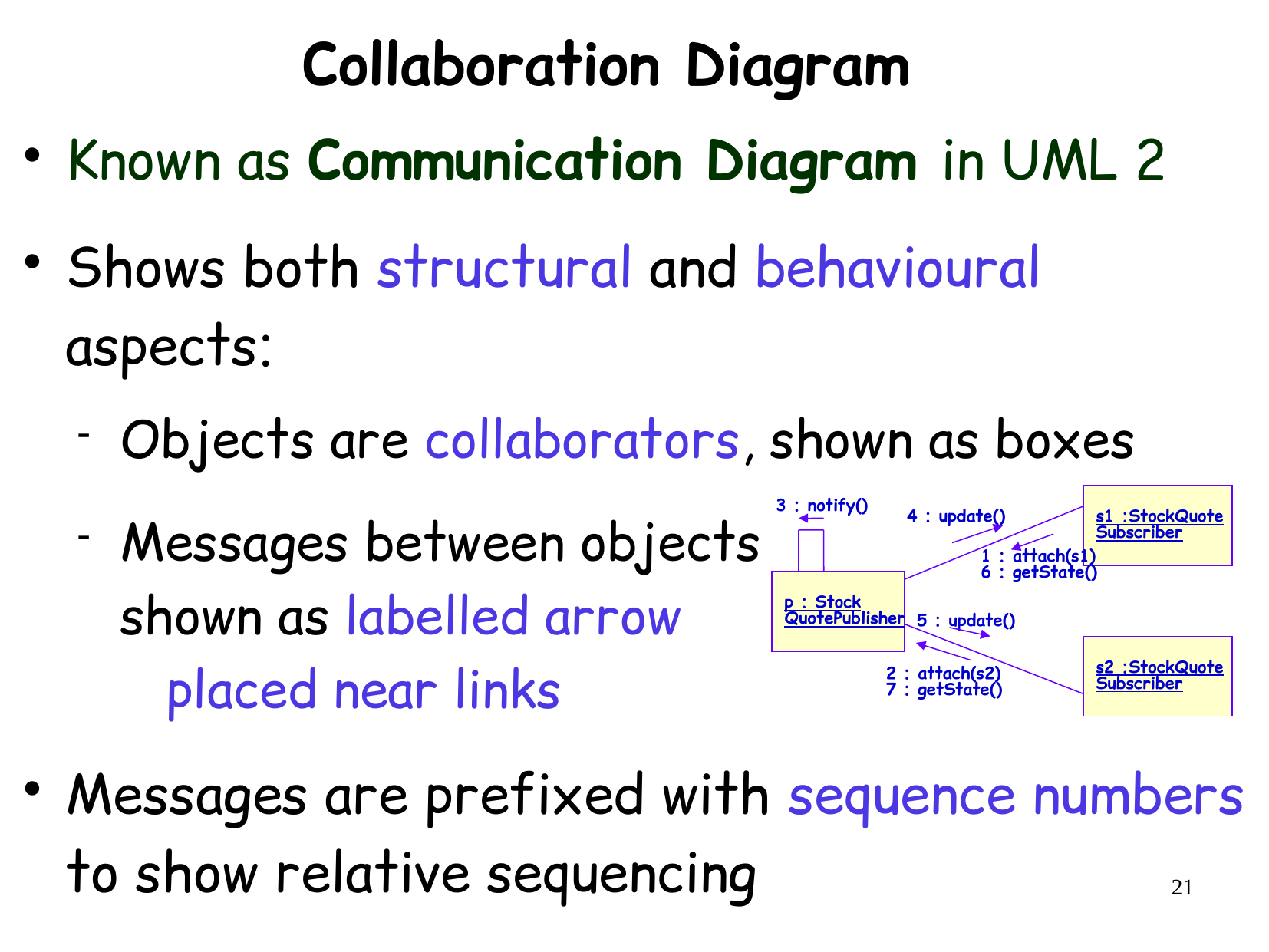

Collaboration Diagram
Known as Communication Diagram in UML 2
Shows both structural and behavioural aspects:
Objects are collaborators, shown as boxes
Messages between objects                          shown as labelled arrow                                          placed near links
Messages are prefixed with sequence numbers to show relative sequencing

s1 :StockQuote
Subscriber
3 : notify()
4 : update()

1 : attach(s1)
6 : getState()
p : Stock
QuotePublisher
5 : update()

s2 :StockQuote
Subscriber

2 : attach(s2)
7 : getState()
21